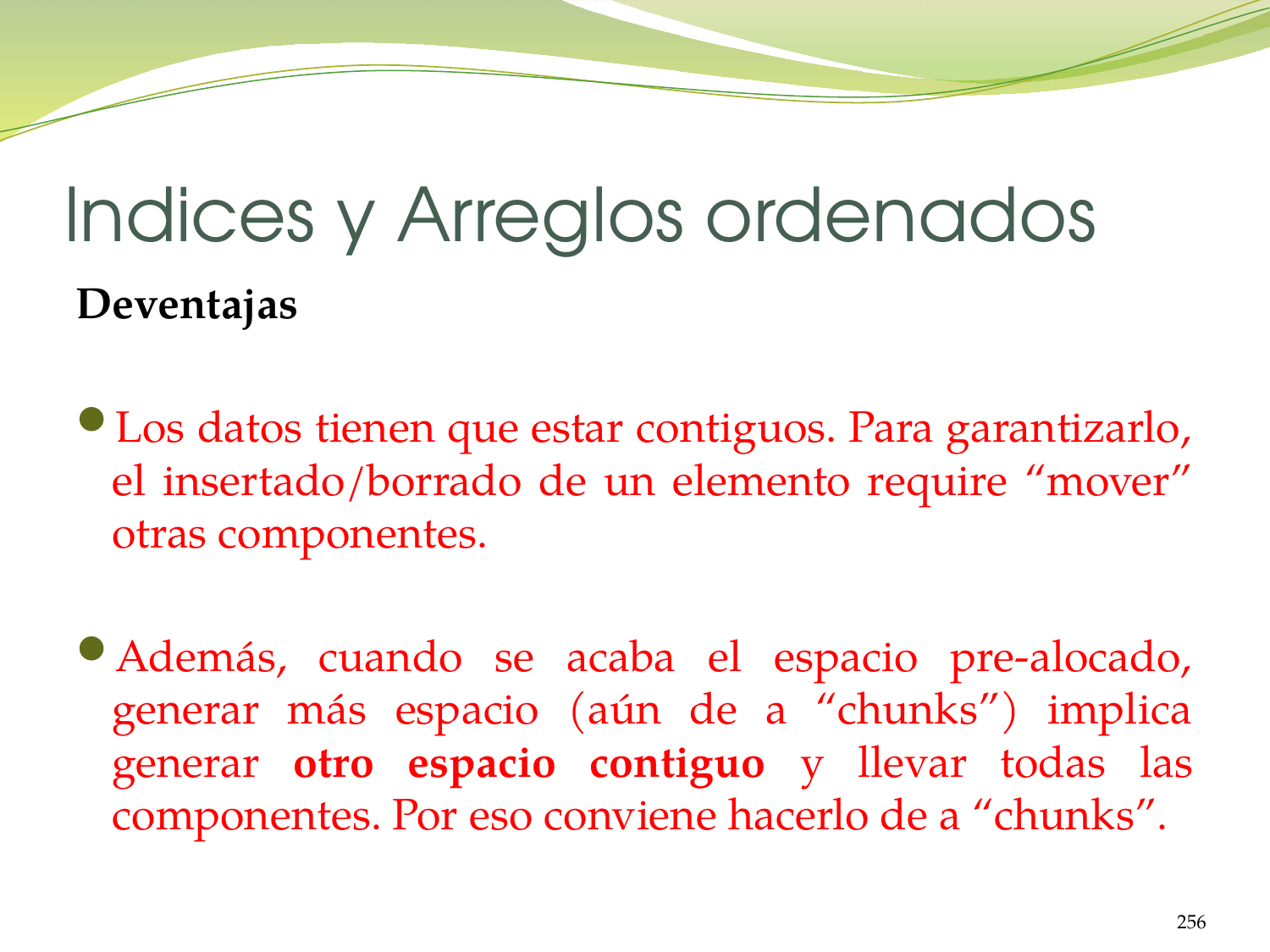

# Indices y Arreglos ordenados
Deventajas

Los datos tienen que estar contiguos. Para garantizarlo, el insertado/borrado de un elemento require “mover” otras componentes.

Además, cuando se acaba el espacio pre-alocado, generar más espacio (aún de a “chunks”) implica generar otro espacio contiguo y llevar todas las componentes. Por eso conviene hacerlo de a “chunks”.
256